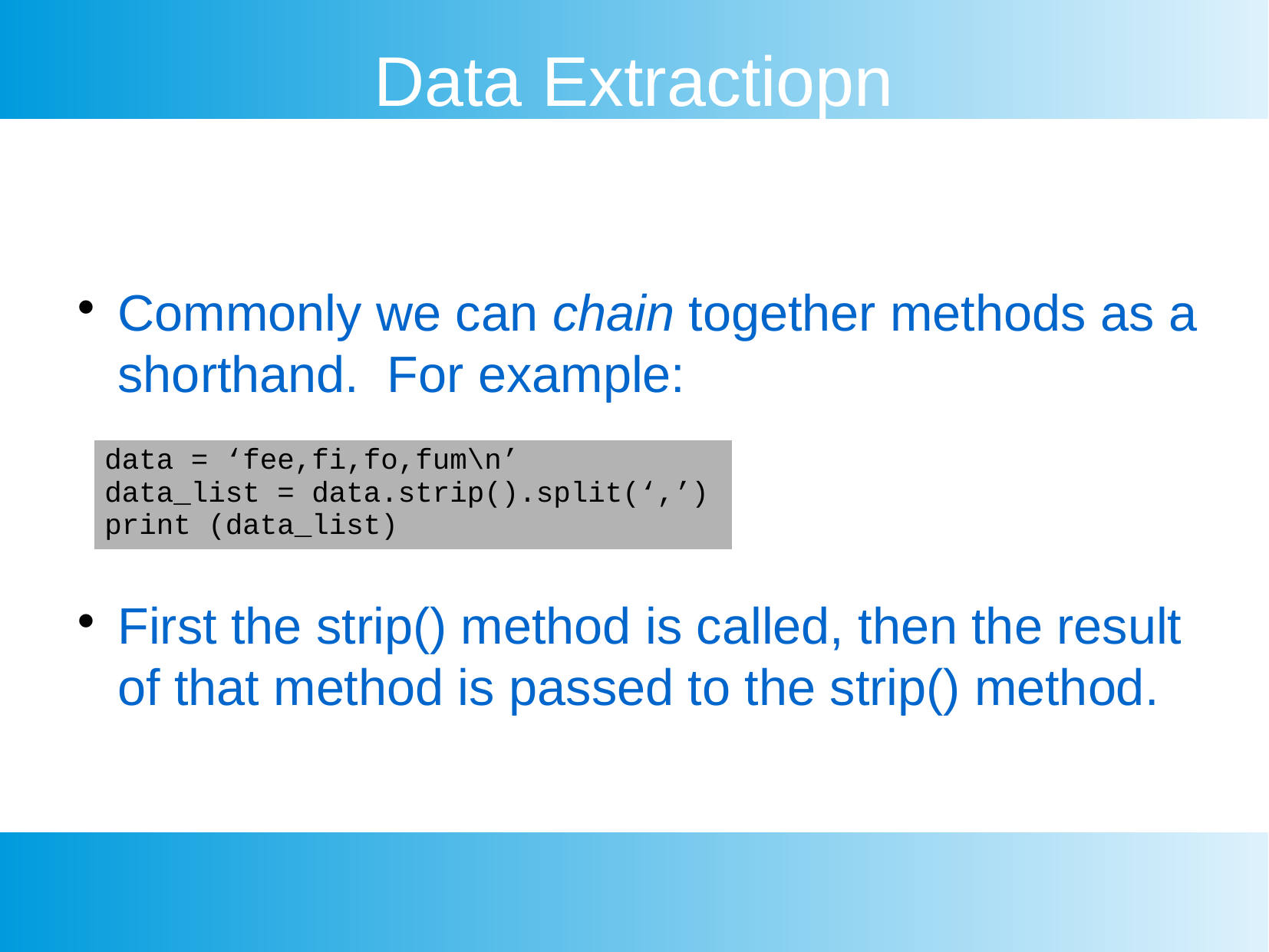

Data Extractiopn

Commonly we can chain together methods as a shorthand.  For example:

First the strip() method is called, then the result of that method is passed to the strip() method.

| data = ‘fee,fi,fo,fum\n’ data\_list = data.strip().split(‘,’) print (data\_list) |
| --- |